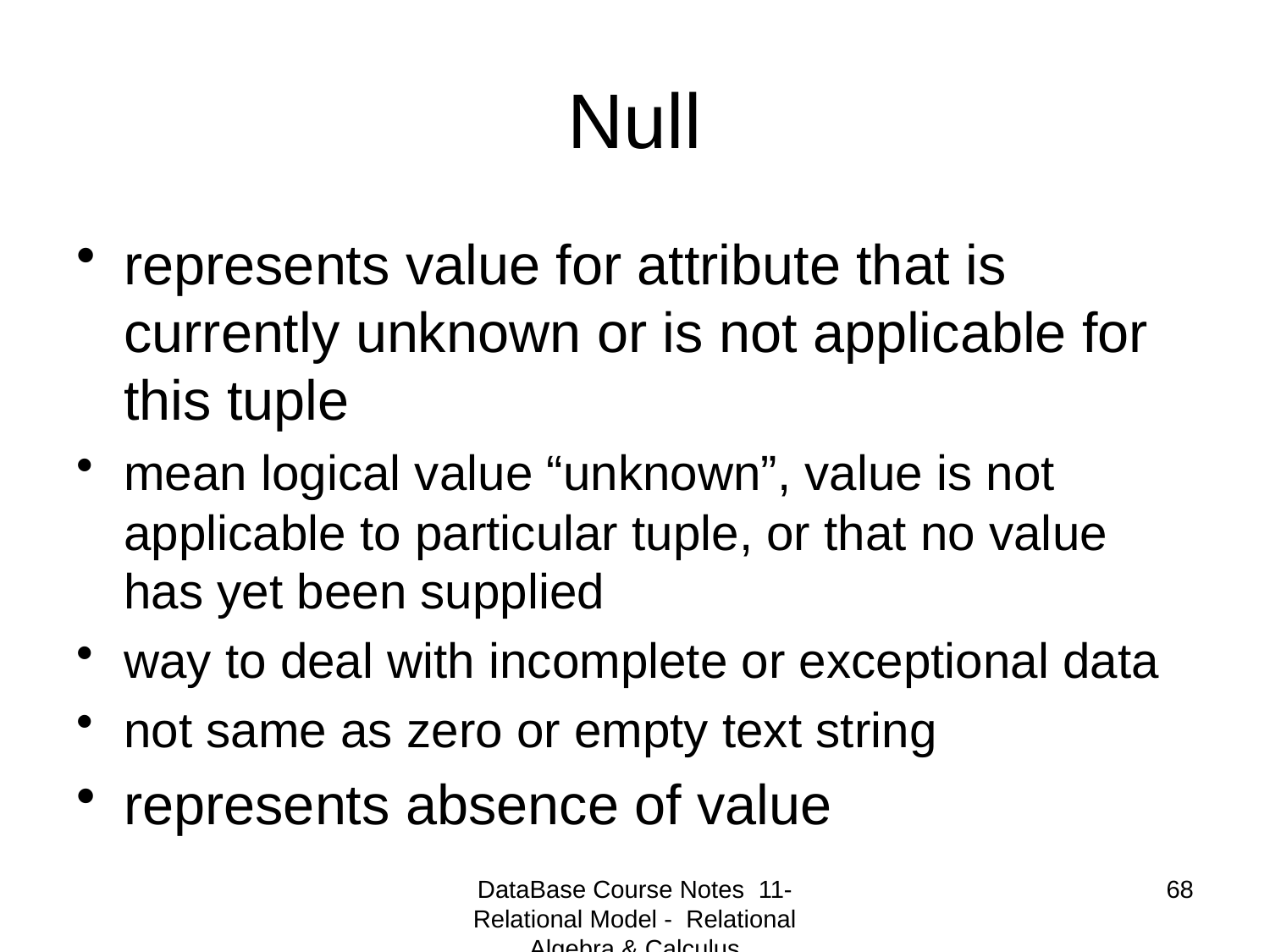

# Null
represents value for attribute that is currently unknown or is not applicable for this tuple
mean logical value “unknown”, value is not applicable to particular tuple, or that no value has yet been supplied
way to deal with incomplete or exceptional data
not same as zero or empty text string
represents absence of value
DataBase Course Notes  11- Relational Model -  Relational Algebra & Calculus
68